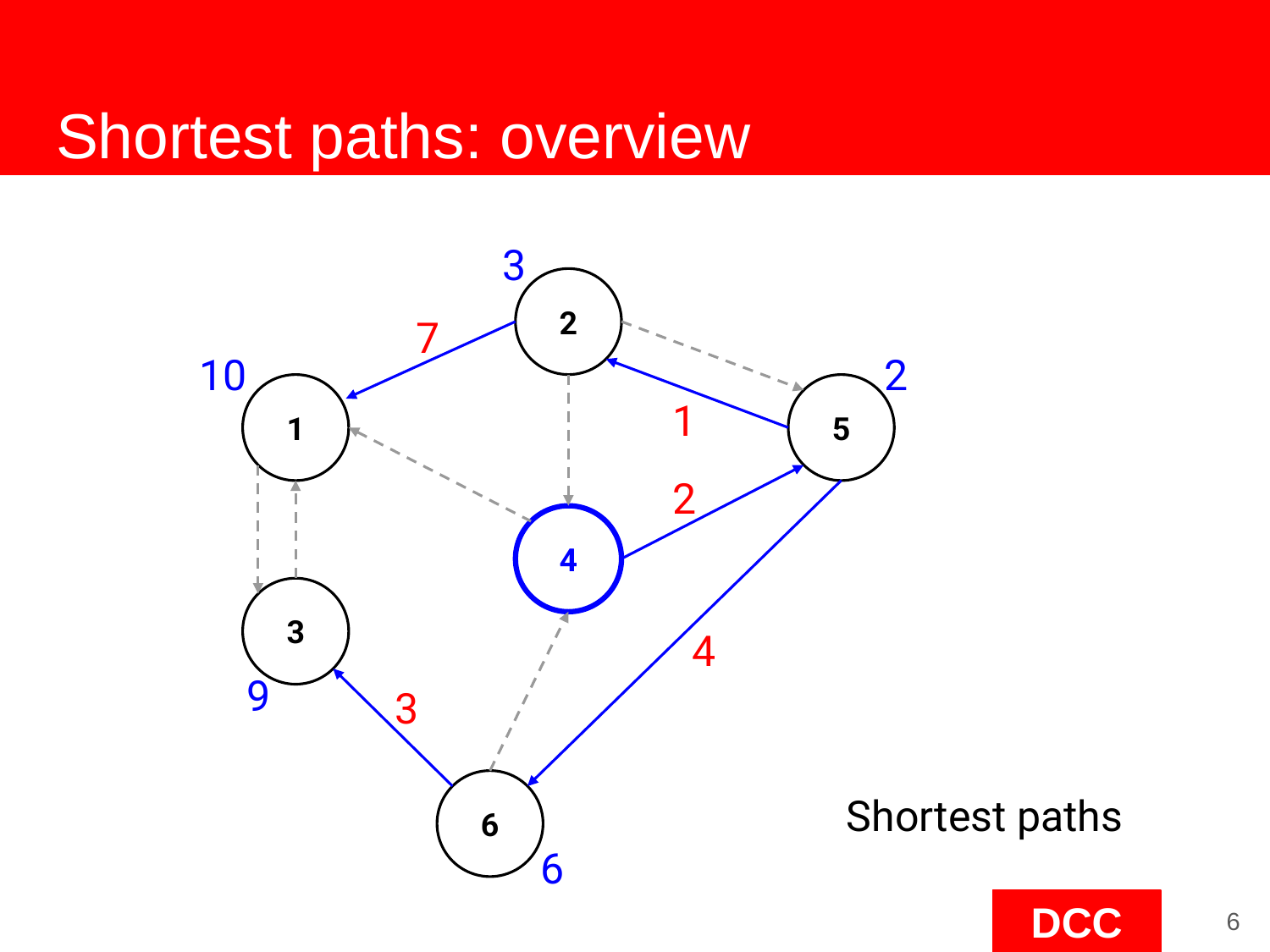

# Shortest paths: overview

3
2
7
10
2
1
5
1
2
4
3
4
9
3
6
Shortest paths
6
6